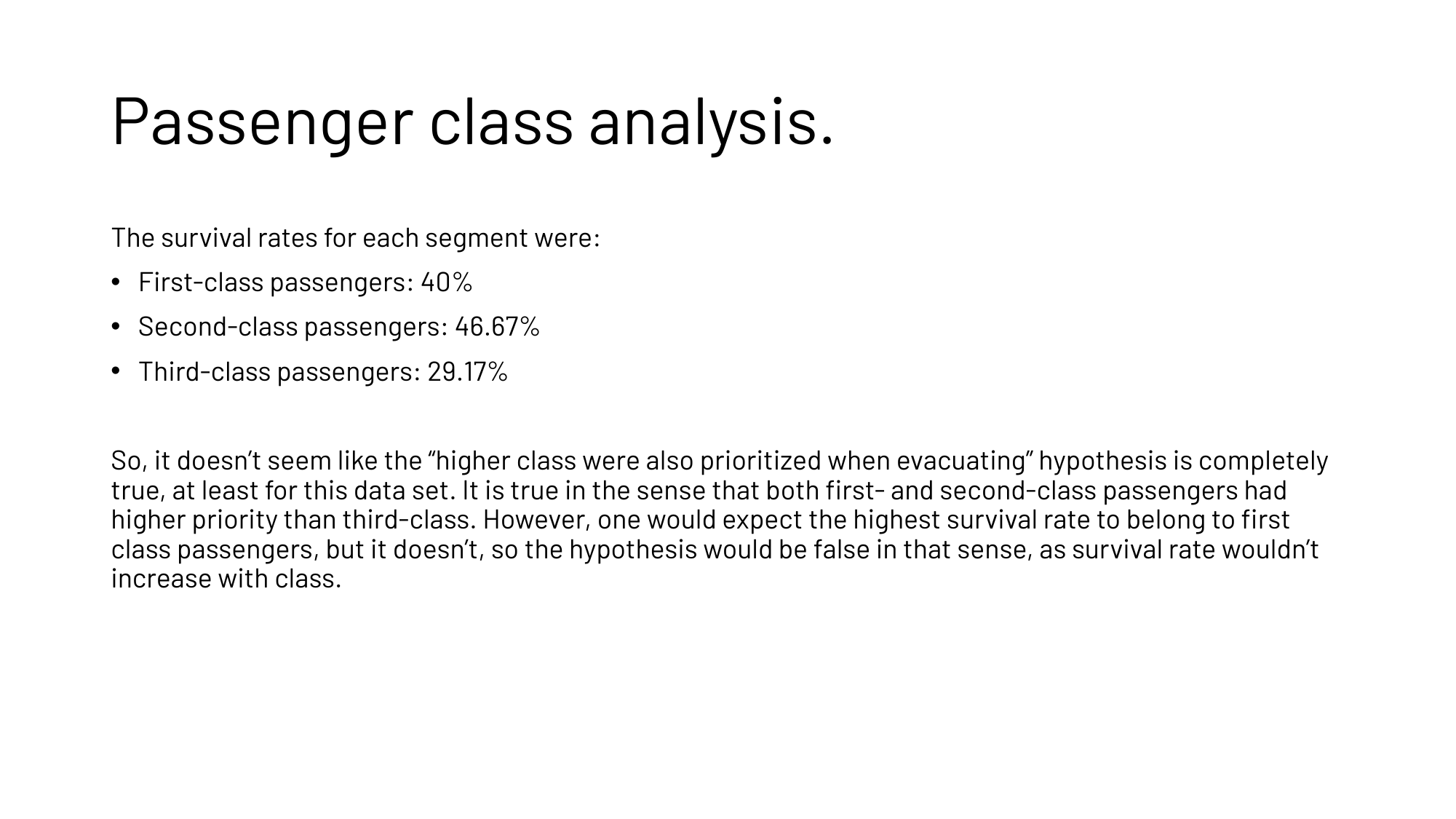

# Passenger class analysis.
The survival rates for each segment were:
First-class passengers: 40%
Second-class passengers: 46.67%
Third-class passengers: 29.17%

So, it doesn’t seem like the “higher class were also prioritized when evacuating” hypothesis is completely true, at least for this data set. It is true in the sense that both first- and second-class passengers had higher priority than third-class. However, one would expect the highest survival rate to belong to first class passengers, but it doesn’t, so the hypothesis would be false in that sense, as survival rate wouldn’t increase with class.